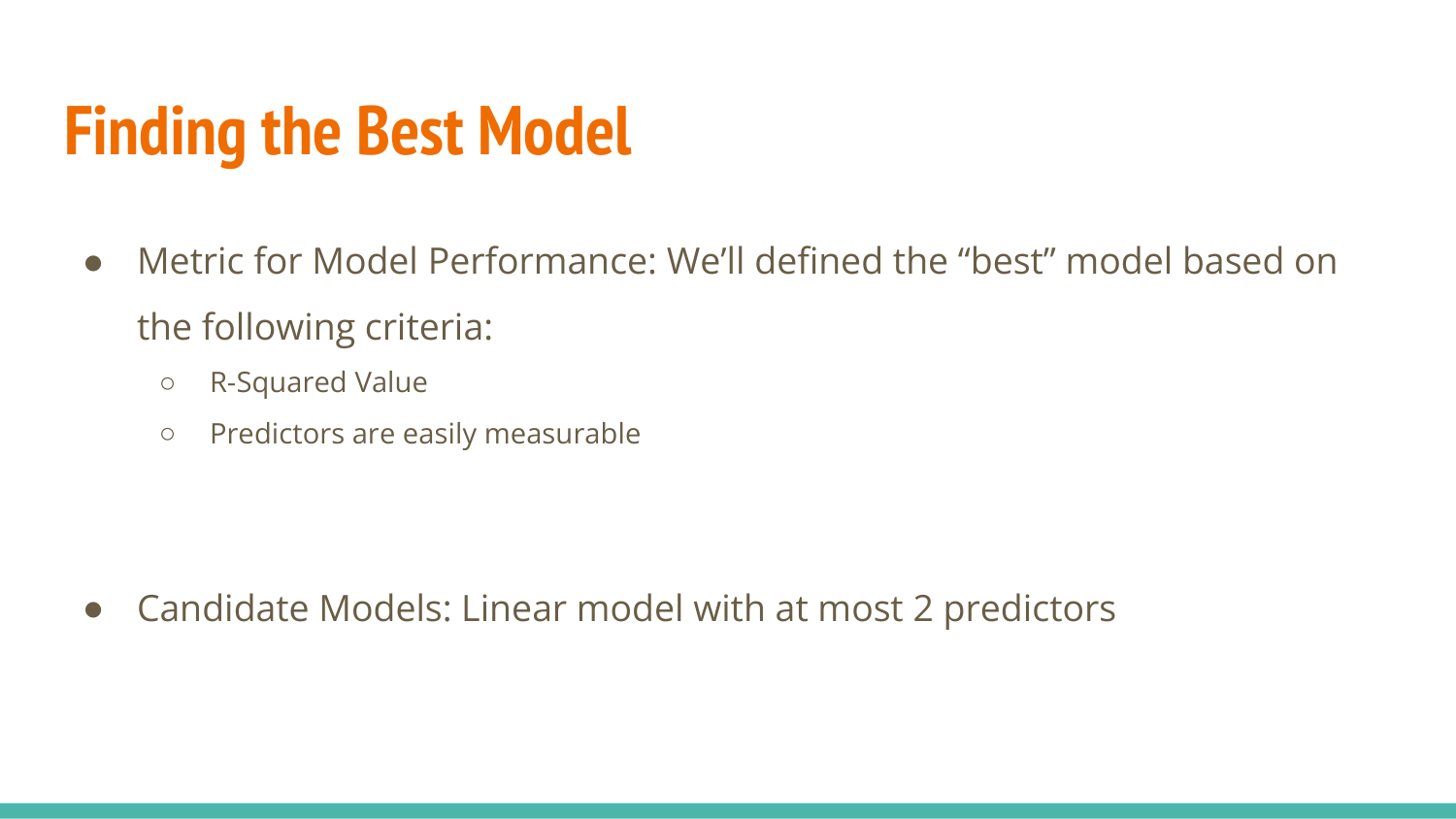

# Finding the Best Model
Metric for Model Performance: We’ll defined the “best” model based on the following criteria:
R-Squared Value
Predictors are easily measurable

Candidate Models: Linear model with at most 2 predictors